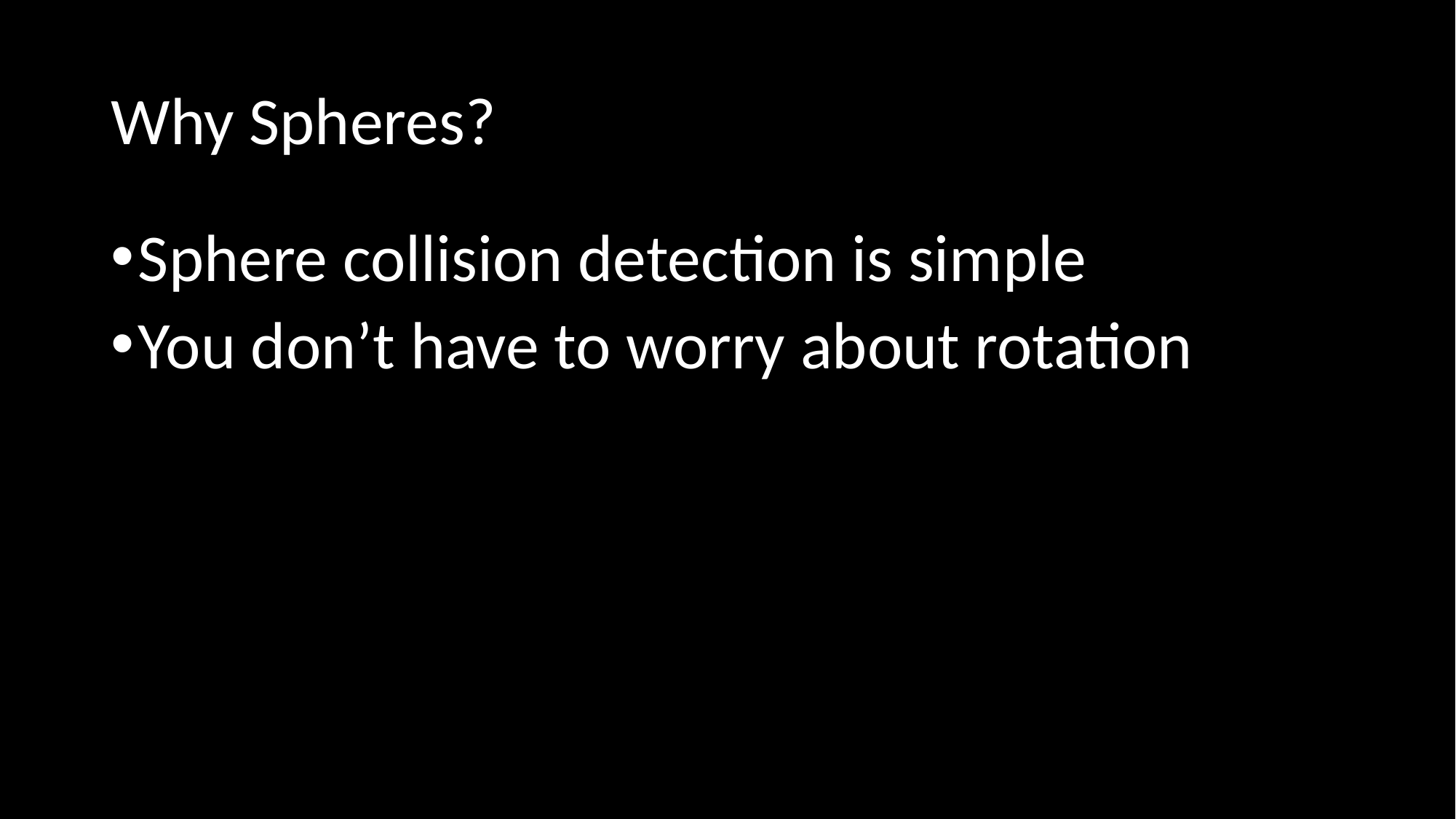

# Why Spheres?
Sphere collision detection is simple
You don’t have to worry about rotation